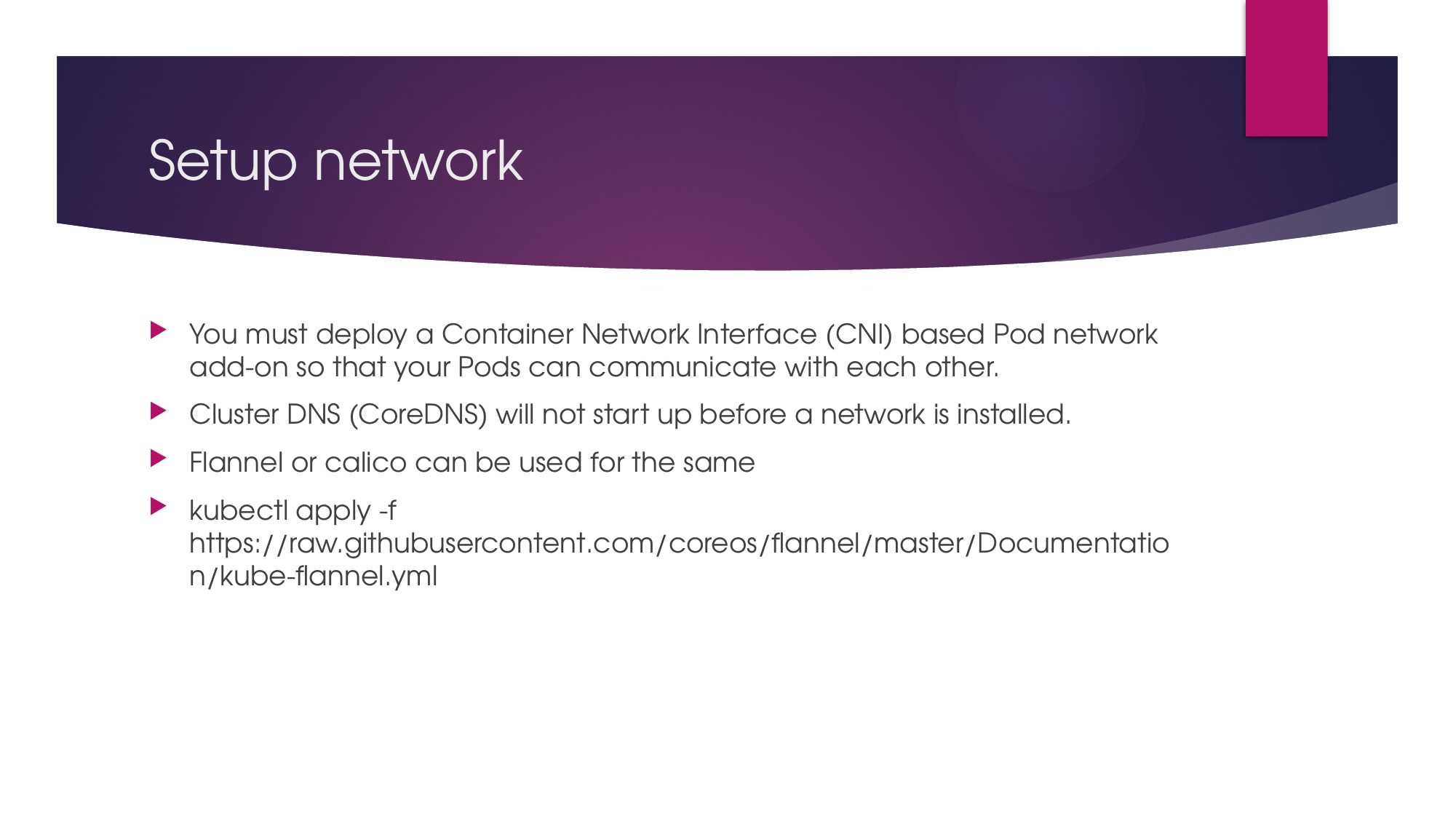

# Setup network
You must deploy a Container Network Interface (CNI) based Pod network add-on so that your Pods can communicate with each other.
Cluster DNS (CoreDNS) will not start up before a network is installed.
Flannel or calico can be used for the same
kubectl apply -f https://raw.githubusercontent.com/coreos/flannel/master/Documentation/kube-flannel.yml